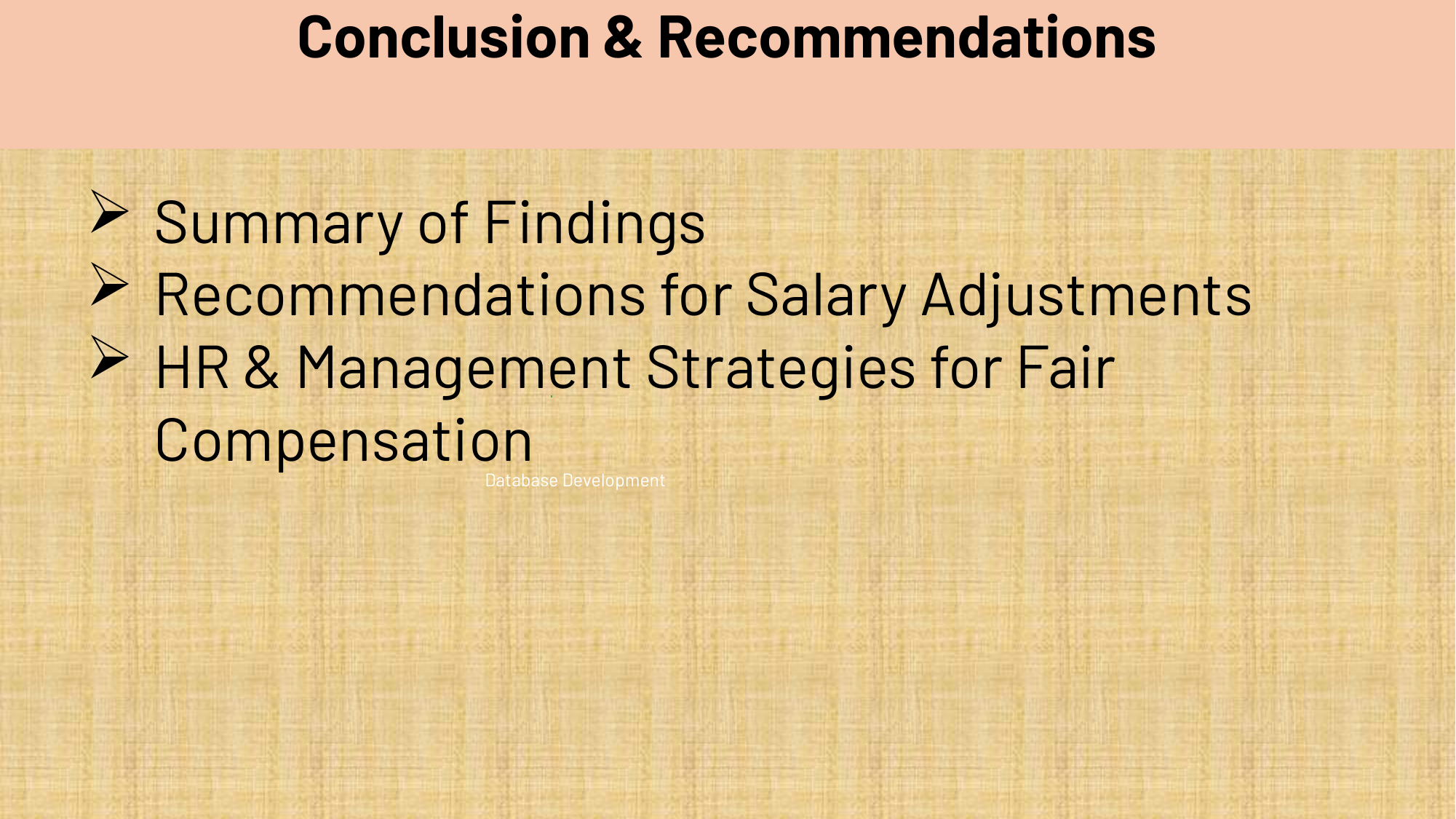

# Conclusion & Recommendations

Summary of Findings
Recommendations for Salary Adjustments
HR & Management Strategies for Fair Compensation

Database Development